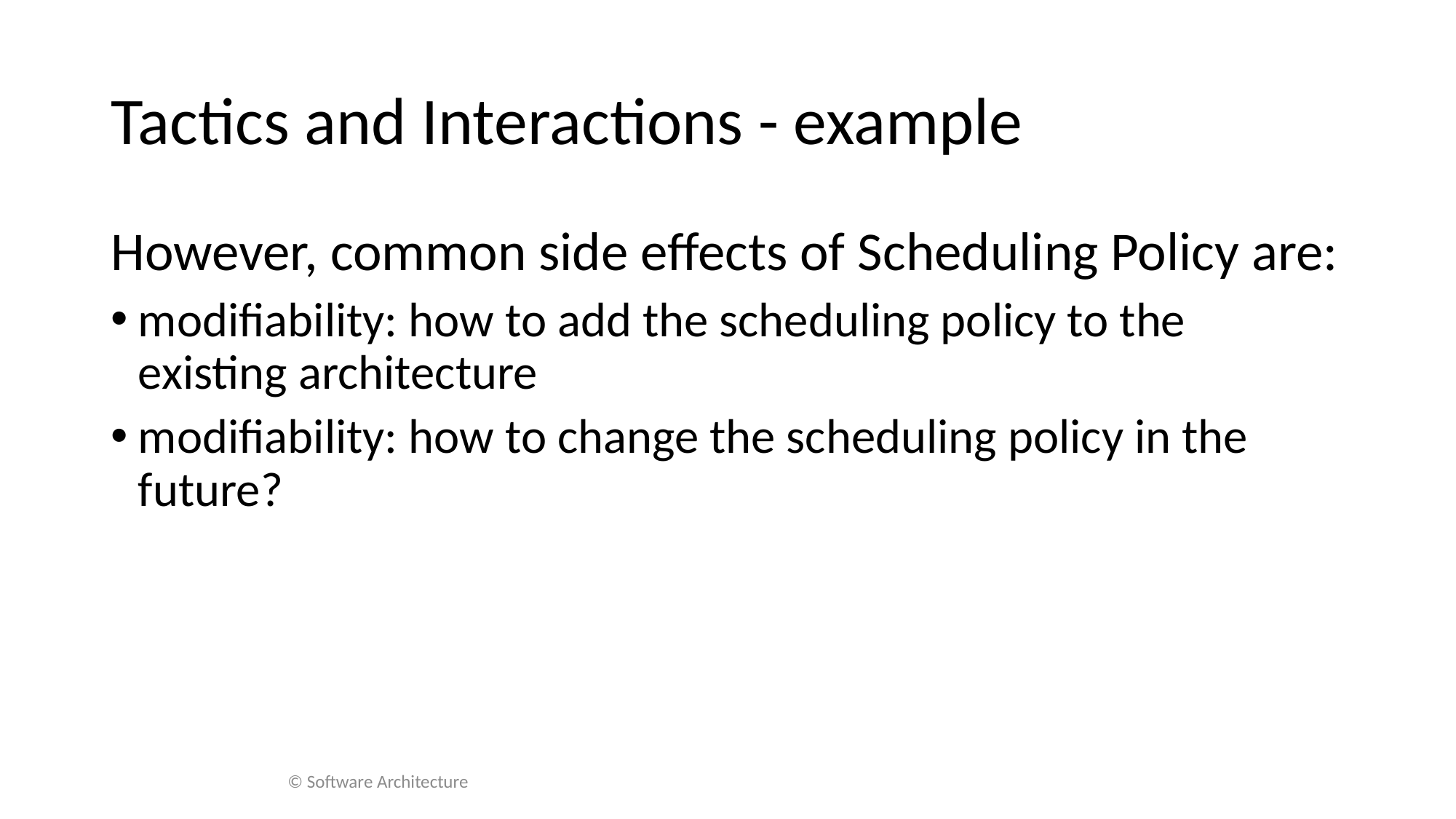

# Tactics and Interactions - example
However, common side effects of Scheduling Policy are:
modifiability: how to add the scheduling policy to the existing architecture
modifiability: how to change the scheduling policy in the future?
© Software Architecture